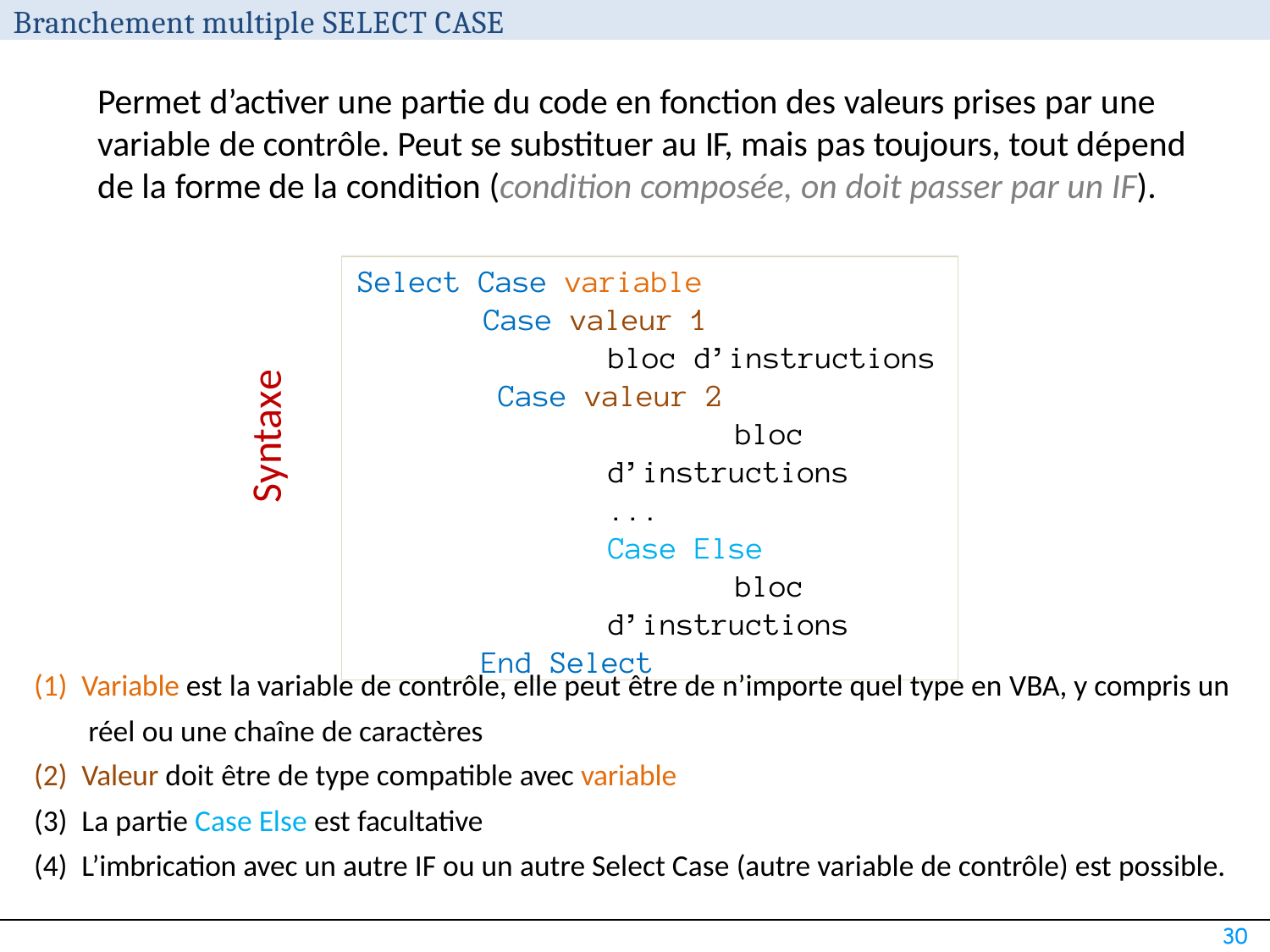

# Branchement multiple SELECT CASE
Permet d’activer une partie du code en fonction des valeurs prises par une  variable de contrôle. Peut se substituer au IF, mais pas toujours, tout dépend  de la forme de la condition (condition composée, on doit passer par un IF).
Select Case variable
Case valeur 1
bloc d’instructions  Case valeur 2
bloc d’instructions
...
Case Else
bloc d’instructions
End Select
Syntaxe
Variable est la variable de contrôle, elle peut être de n’importe quel type en VBA, y compris un  réel ou une chaîne de caractères
Valeur doit être de type compatible avec variable
La partie Case Else est facultative
L’imbrication avec un autre IF ou un autre Select Case (autre variable de contrôle) est possible.
30